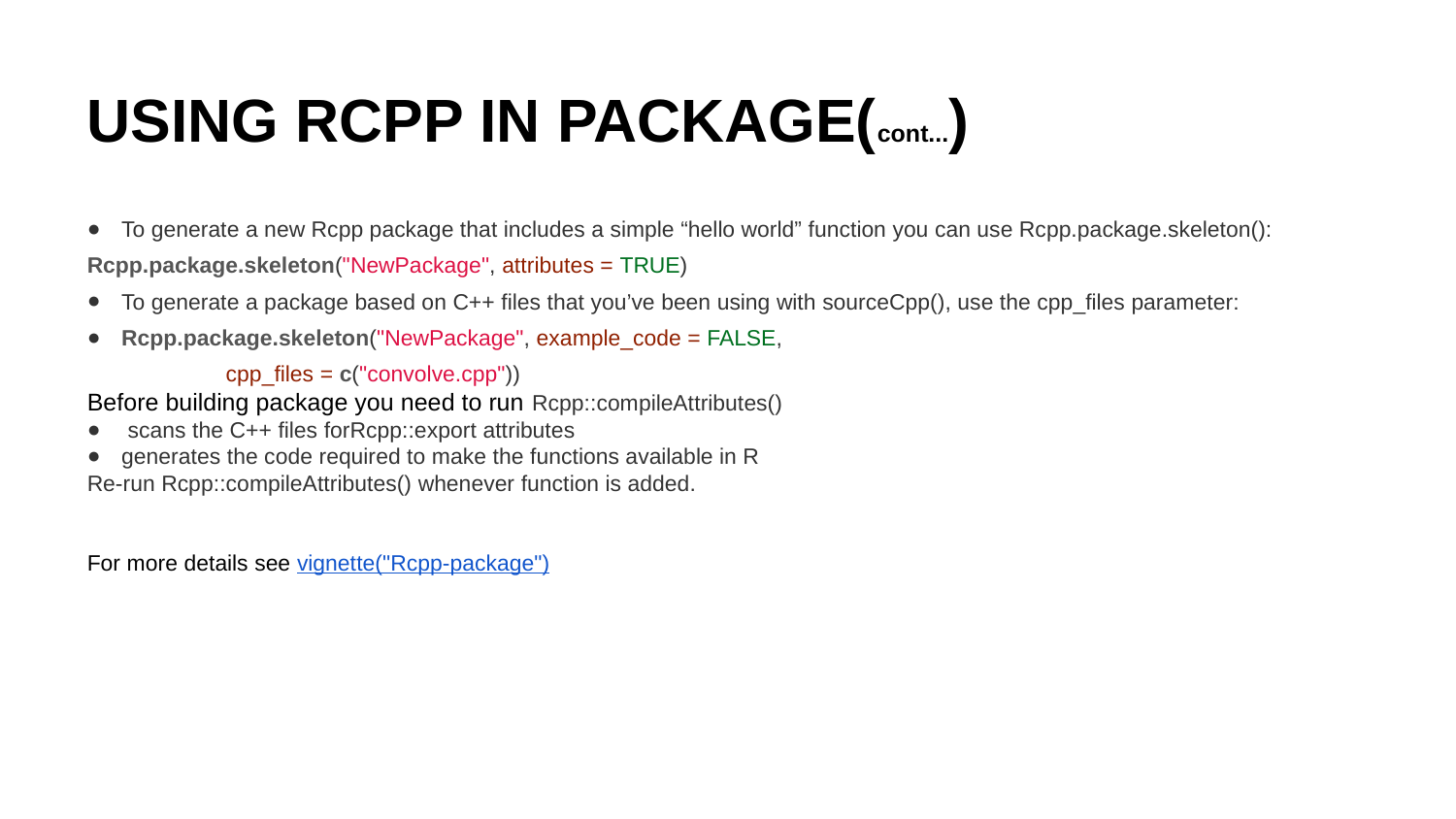

USING RCPP IN PACKAGE(cont...)
To generate a new Rcpp package that includes a simple “hello world” function you can use Rcpp.package.skeleton():
Rcpp.package.skeleton("NewPackage", attributes = TRUE)
To generate a package based on C++ files that you’ve been using with sourceCpp(), use the cpp_files parameter:
Rcpp.package.skeleton("NewPackage", example_code = FALSE,
                      cpp_files = c("convolve.cpp"))
Before building package you need to run Rcpp::compileAttributes()
 scans the C++ files forRcpp::export attributes
generates the code required to make the functions available in R
Re-run Rcpp::compileAttributes() whenever function is added.

For more details see vignette("Rcpp-package")